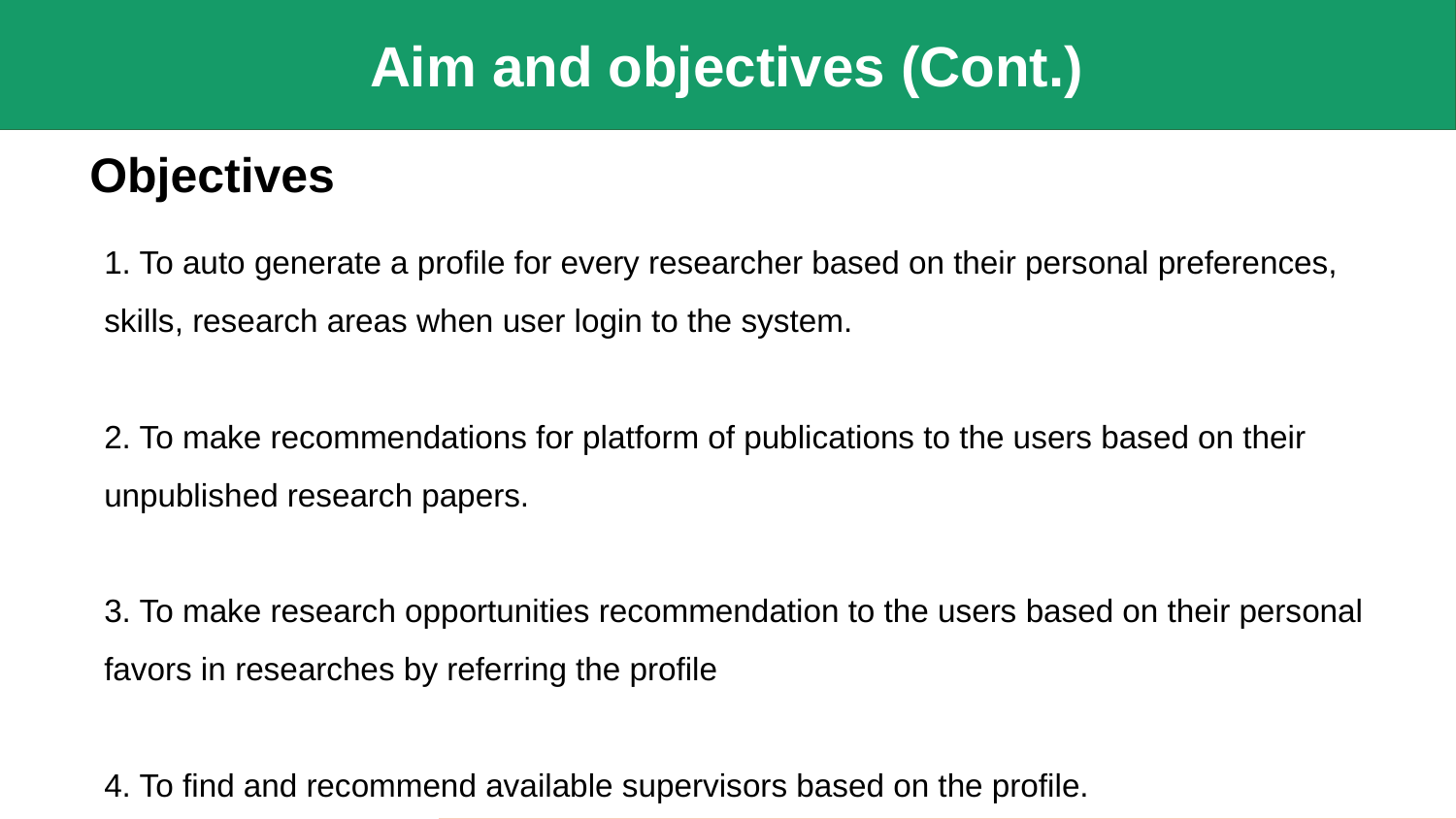

Aim and objectives (Cont.)

Objectives
1. To auto generate a profile for every researcher based on their personal preferences, skills, research areas when user login to the system.

2. To make recommendations for platform of publications to the users based on their unpublished research papers.

3. To make research opportunities recommendation to the users based on their personal favors in researches by referring the profile

4. To find and recommend available supervisors based on the profile.